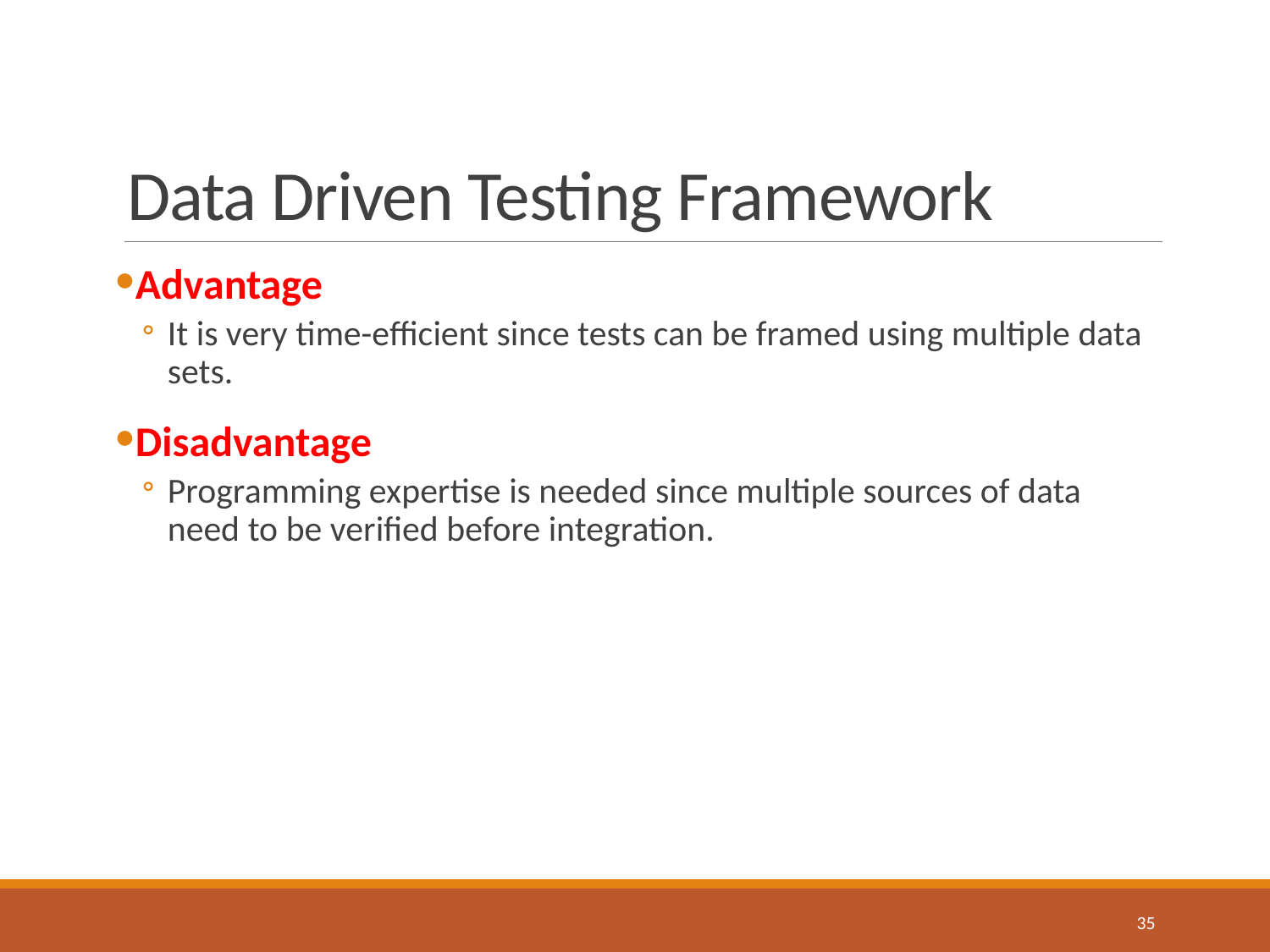

# Data Driven Testing Framework
Advantage
It is very time-efficient since tests can be framed using multiple data sets.
Disadvantage
Programming expertise is needed since multiple sources of data need to be verified before integration.

35